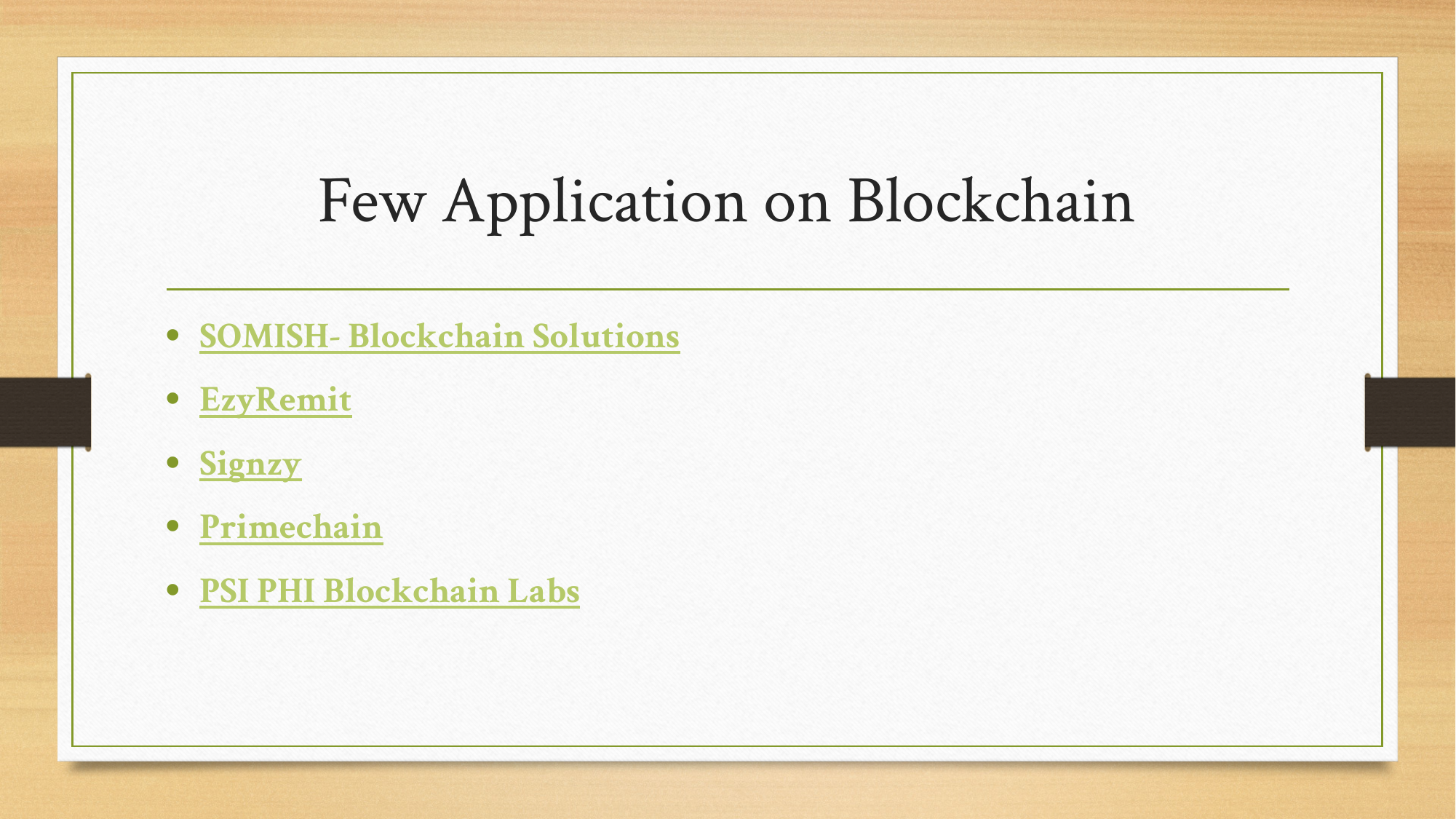

# Few Application on Blockchain
SOMISH- Blockchain Solutions
EzyRemit
Signzy
Primechain
PSI PHI Blockchain Labs